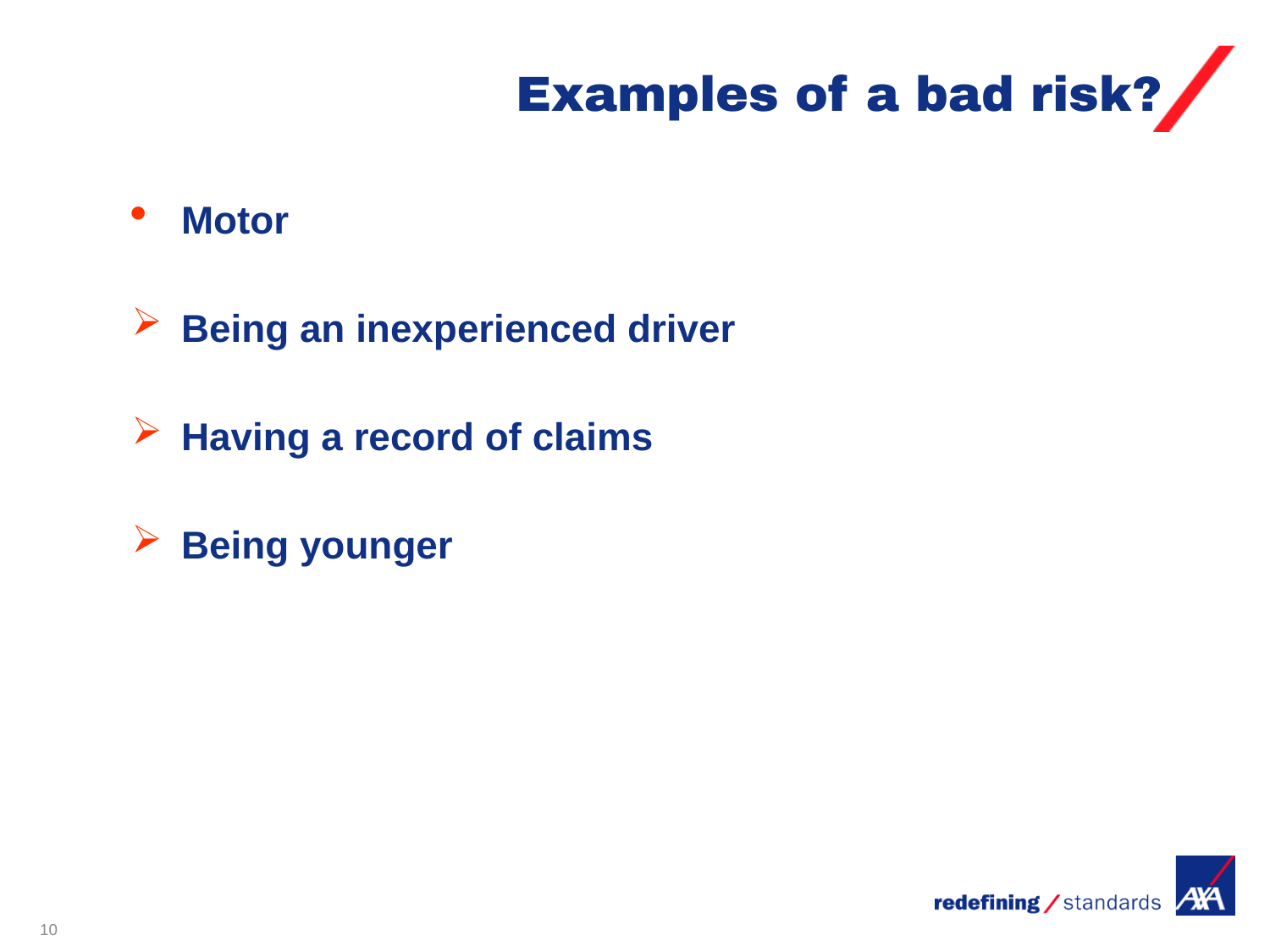

# Examples of a bad risk?
Motor

Being an inexperienced driver

Having a record of claims

Being younger

10